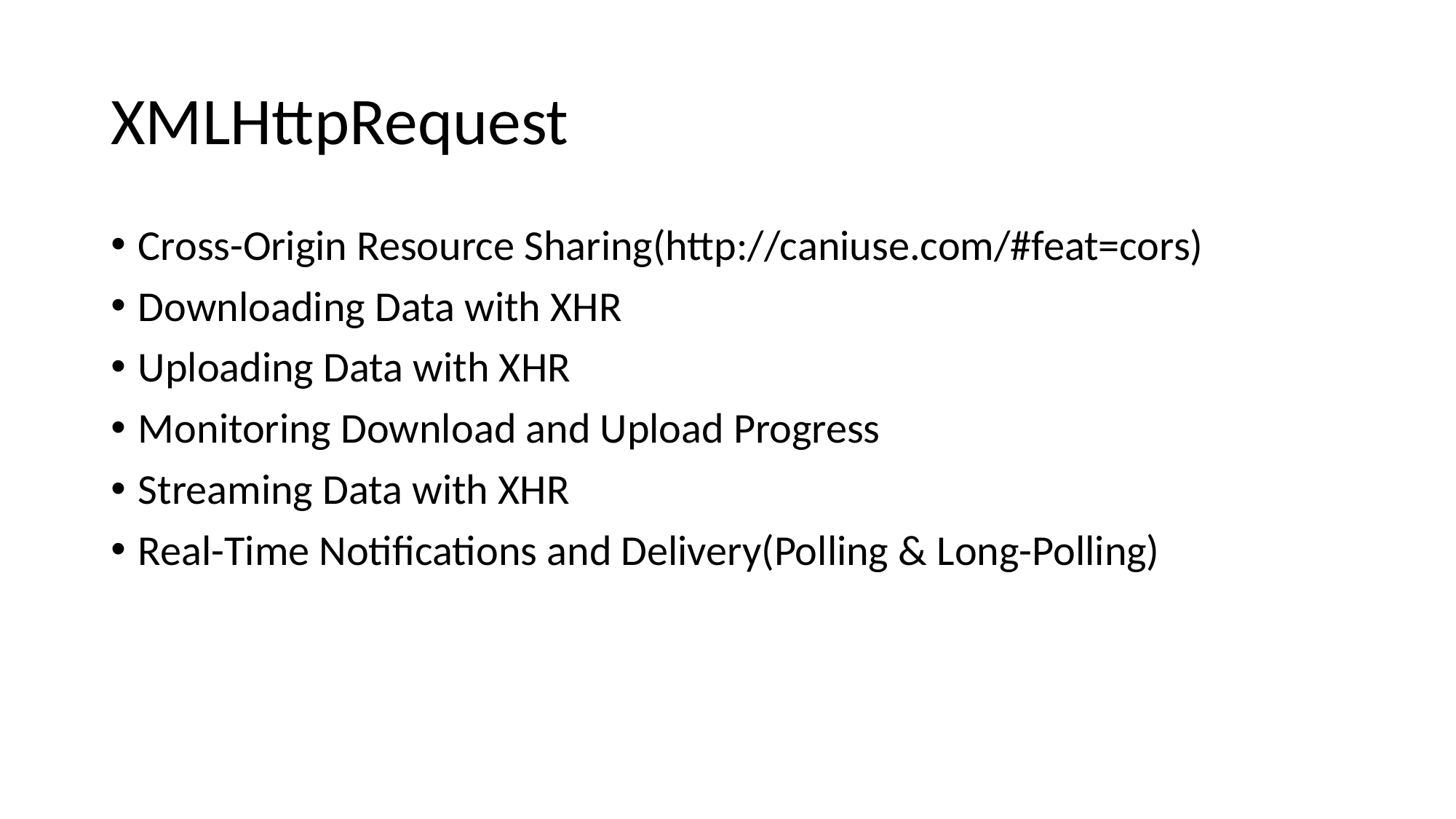

# XMLHttpRequest
Cross-Origin Resource Sharing(http://caniuse.com/#feat=cors)
Downloading Data with XHR
Uploading Data with XHR
Monitoring Download and Upload Progress
Streaming Data with XHR
Real-Time Notifications and Delivery(Polling & Long-Polling)